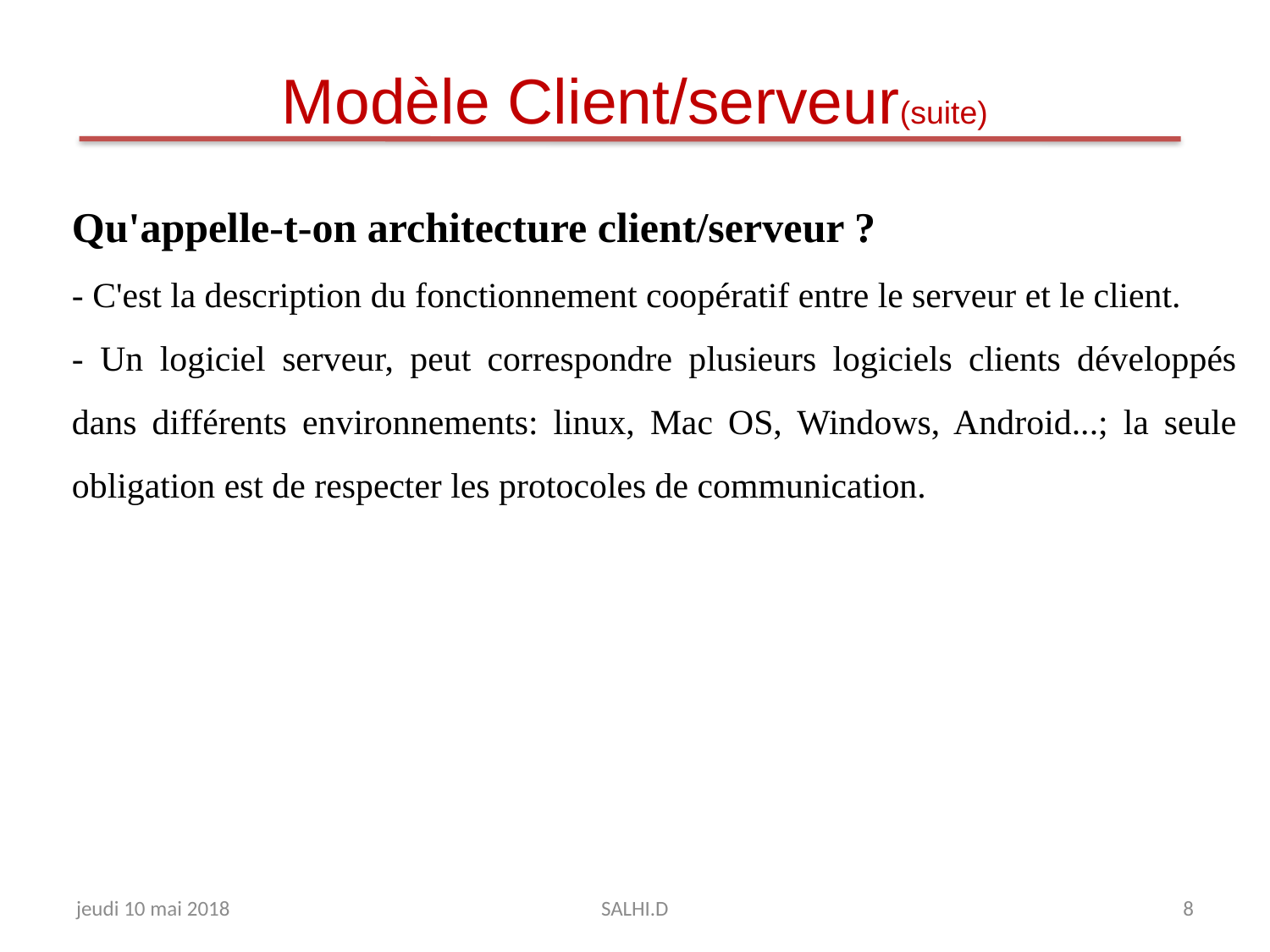

# Modèle Client/serveur(suite)
Qu'appelle-t-on architecture client/serveur ?
- C'est la description du fonctionnement coopératif entre le serveur et le client.
- Un logiciel serveur, peut correspondre plusieurs logiciels clients développés dans différents environnements: linux, Mac OS, Windows, Android...; la seule obligation est de respecter les protocoles de communication.

jeudi 10 mai 2018
SALHI.D
8